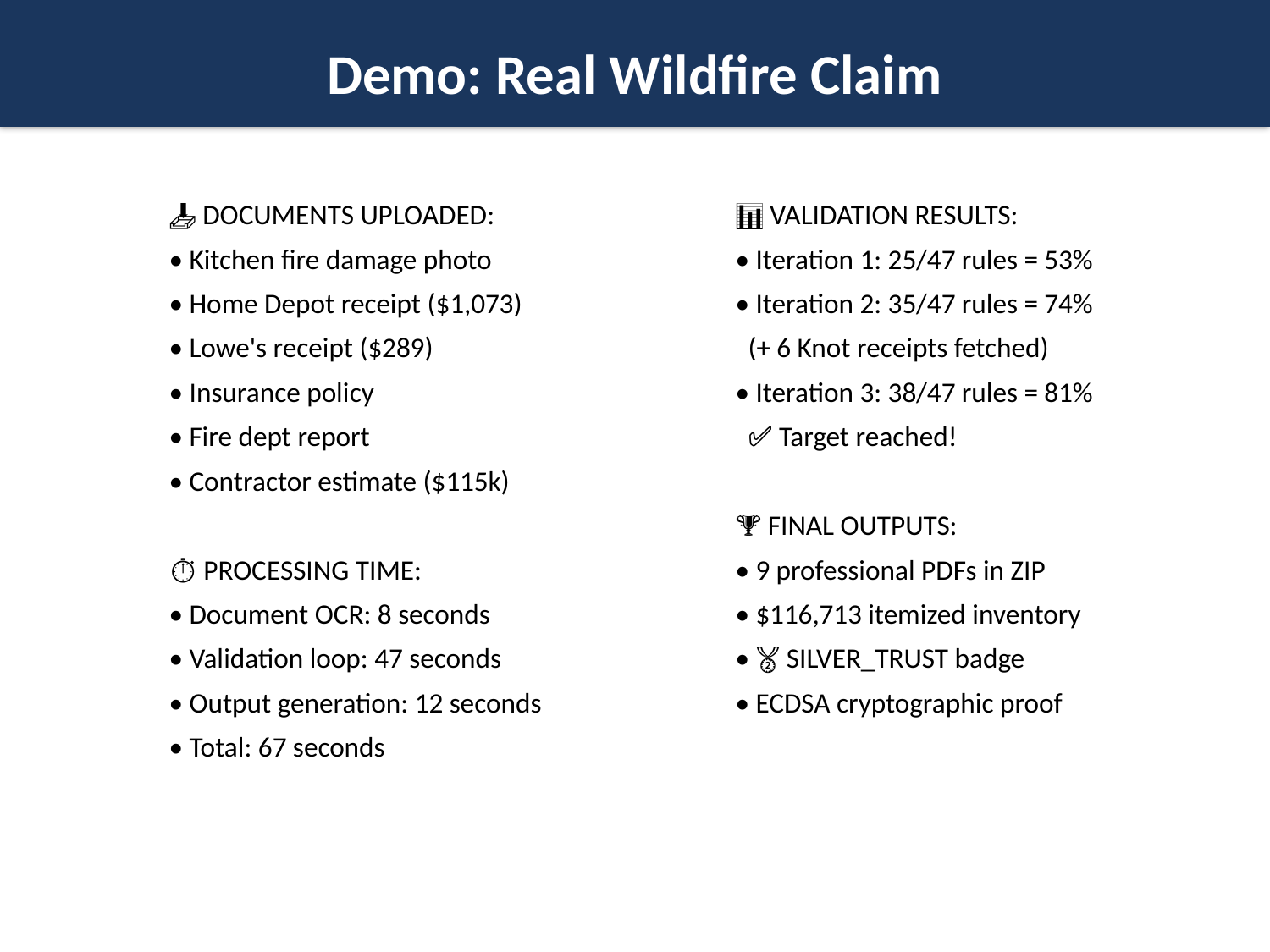

Demo: Real Wildfire Claim
📥 DOCUMENTS UPLOADED:
• Kitchen fire damage photo
• Home Depot receipt ($1,073)
• Lowe's receipt ($289)
• Insurance policy
• Fire dept report
• Contractor estimate ($115k)

⏱️ PROCESSING TIME:
• Document OCR: 8 seconds
• Validation loop: 47 seconds
• Output generation: 12 seconds
• Total: 67 seconds
📊 VALIDATION RESULTS:
• Iteration 1: 25/47 rules = 53%
• Iteration 2: 35/47 rules = 74%
  (+ 6 Knot receipts fetched)
• Iteration 3: 38/47 rules = 81%
  ✅ Target reached!

🏆 FINAL OUTPUTS:
• 9 professional PDFs in ZIP
• $116,713 itemized inventory
• 🥈 SILVER_TRUST badge
• ECDSA cryptographic proof